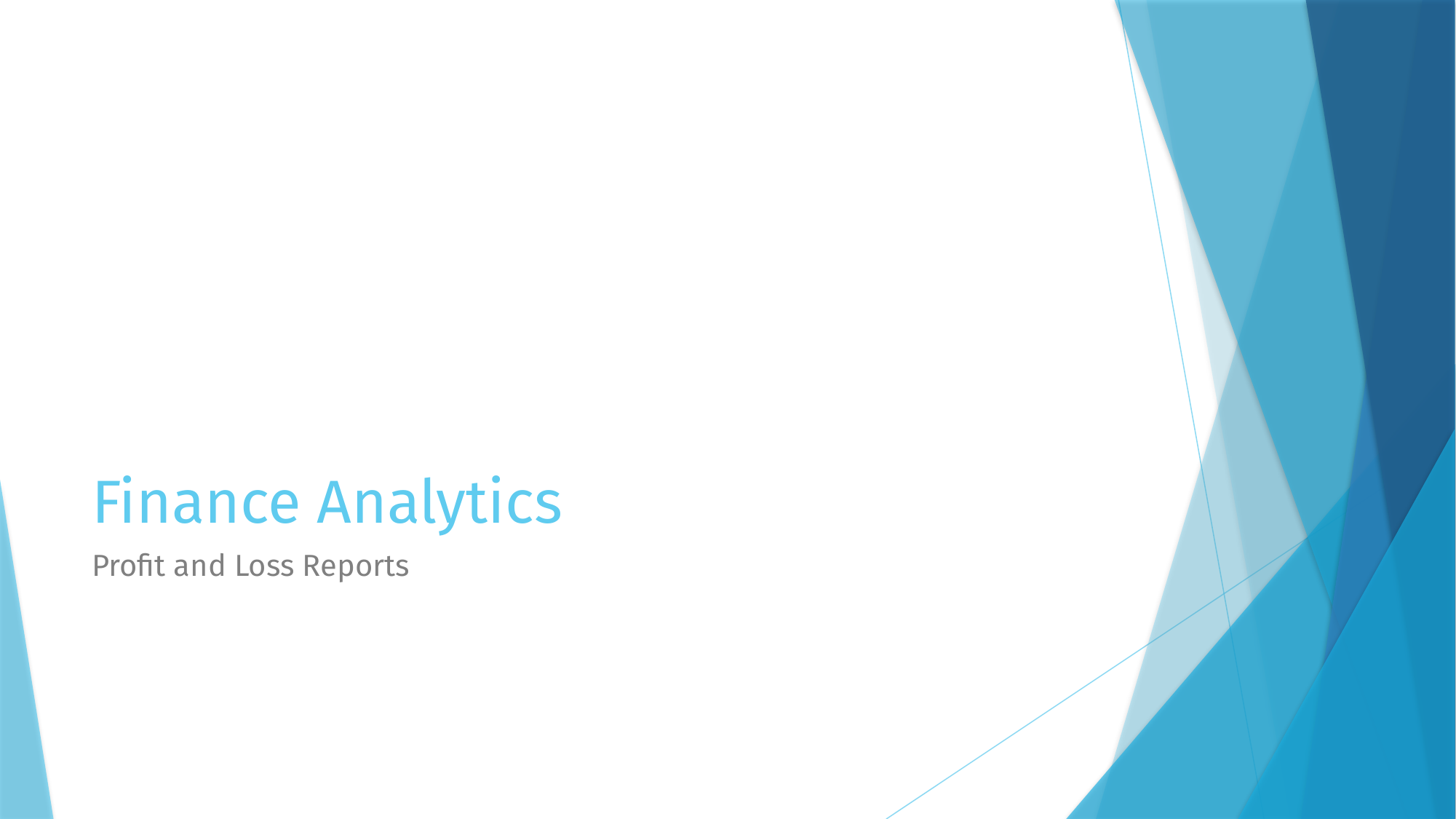

# Finance Analytics
Profit and Loss Reports